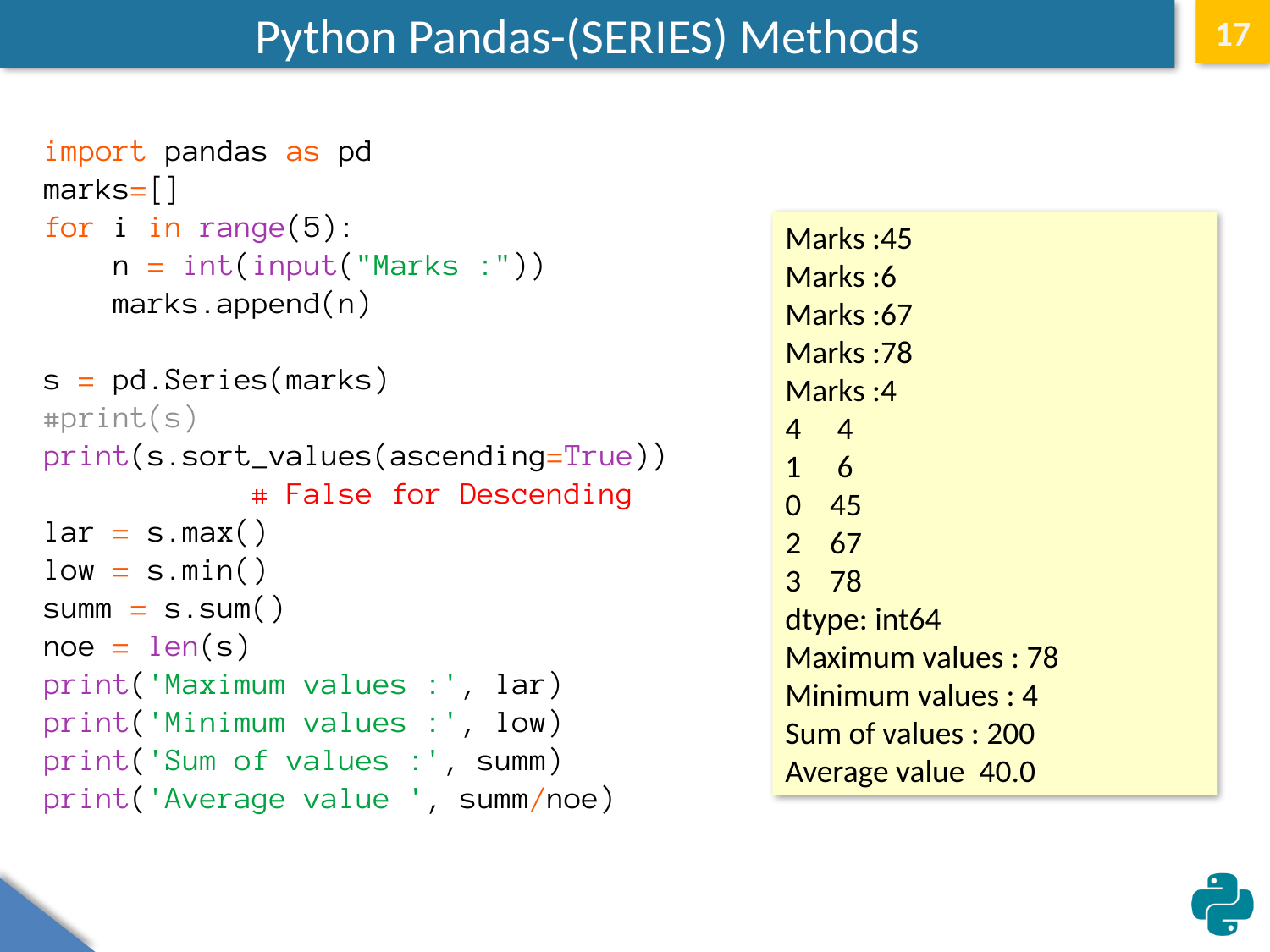

# Python Pandas-(SERIES) Methods
17
import pandas as pd
marks=[]
for i in range(5):
    n = int(input("Marks :"))
    marks.append(n)
s = pd.Series(marks)
#print(s)
print(s.sort_values(ascending=True))                # False for Descending
lar = s.max()
low = s.min()
summ = s.sum()
noe = len(s)
print('Maximum values :', lar)
print('Minimum values :', low)
print('Sum of values :', summ)
print('Average value ', summ/noe)
Marks :45
Marks :6
Marks :67
Marks :78
Marks :4
4     4
1     6
0    45
2    67
3    78
dtype: int64
Maximum values : 78
Minimum values : 4
Sum of values : 200
Average value  40.0